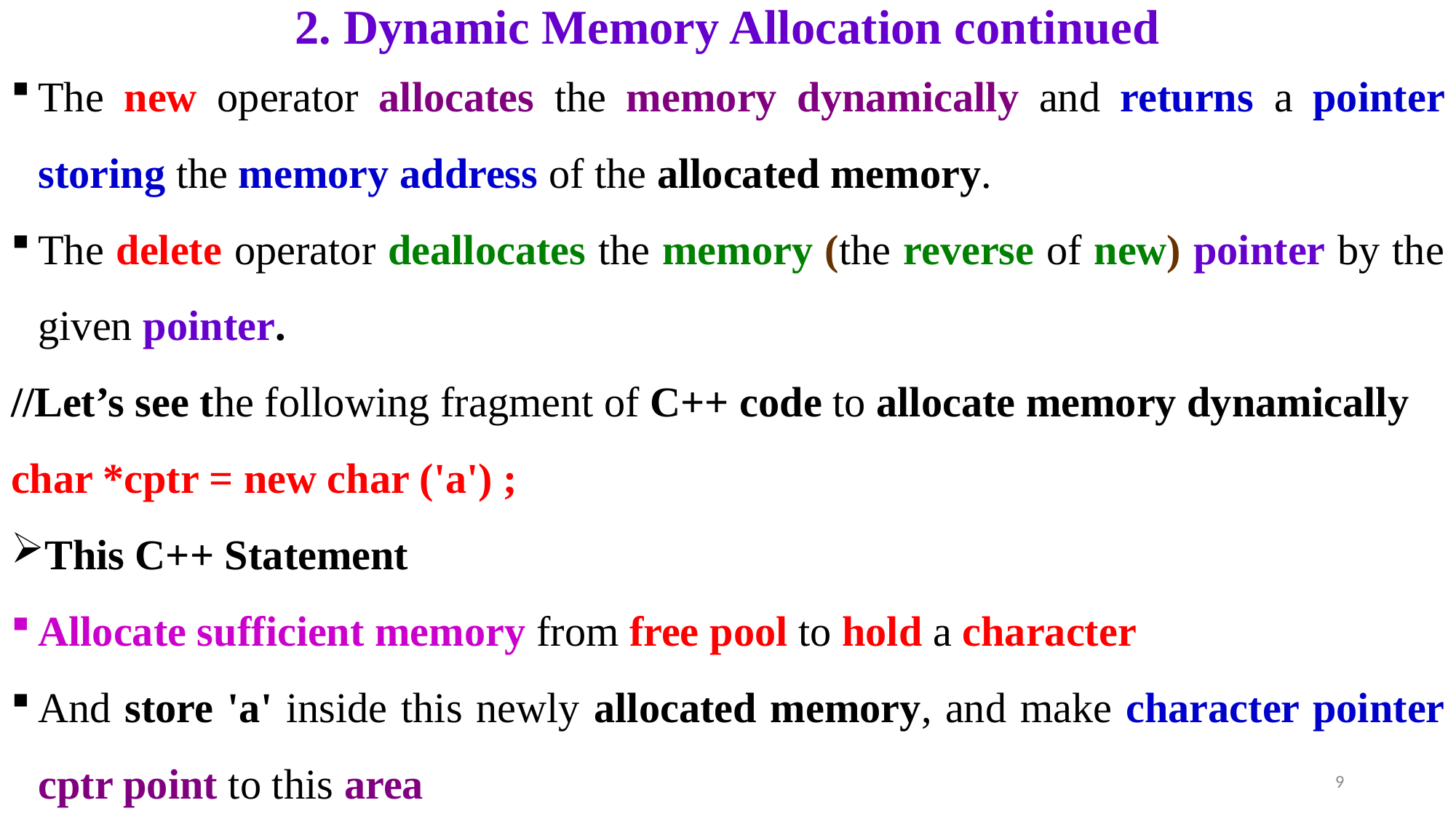

# 2. Dynamic Memory Allocation continued
The new operator allocates the memory dynamically and returns a pointer storing the memory address of the allocated memory.
The delete operator deallocates the memory (the reverse of new) pointer by the given pointer.
//Let’s see the following fragment of C++ code to allocate memory dynamically
char *cptr = new char ('a') ;
This C++ Statement
Allocate sufficient memory from free pool to hold a character
And store 'a' inside this newly allocated memory, and make character pointer cptr point to this area
9